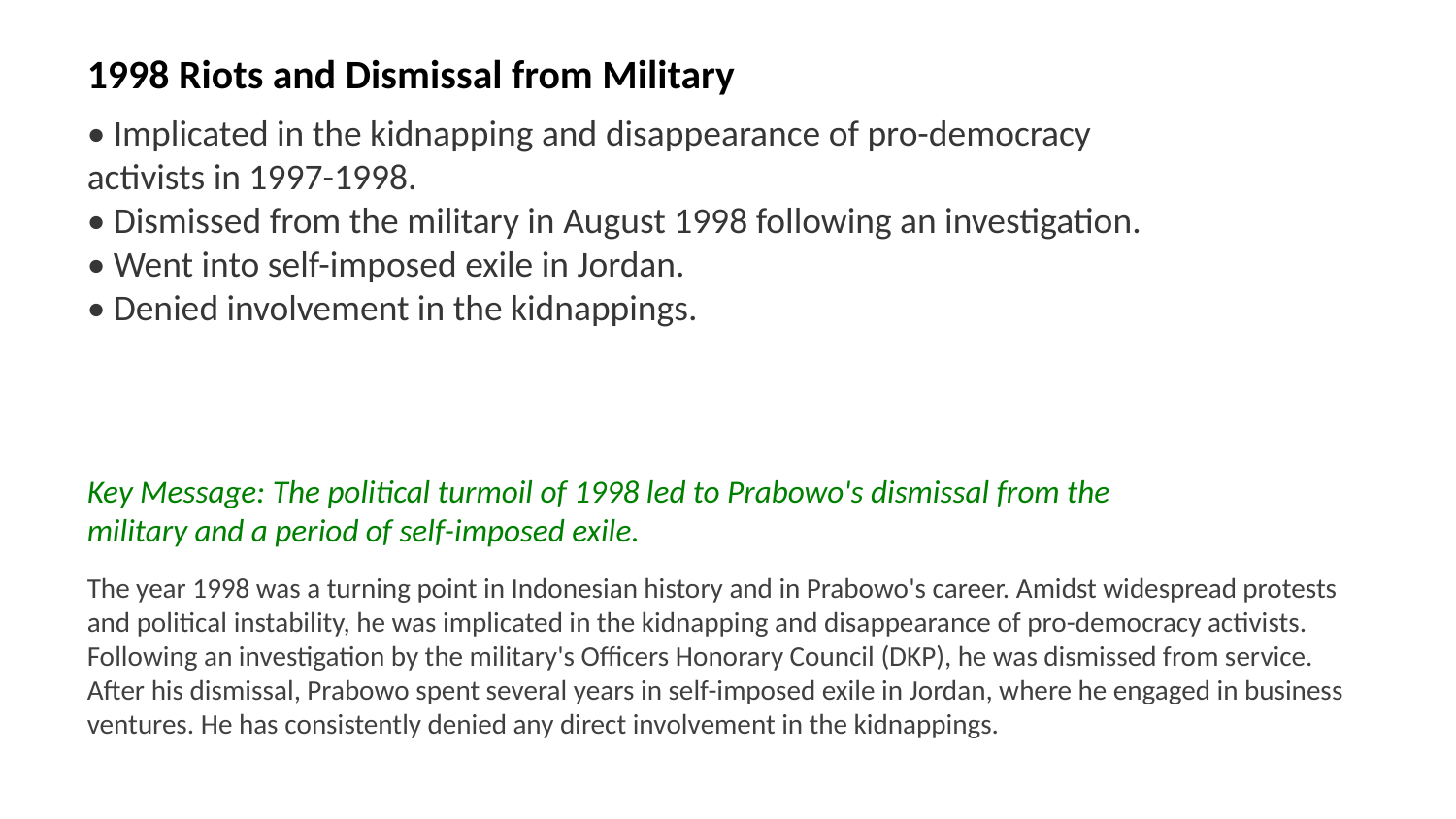

1998 Riots and Dismissal from Military
• Implicated in the kidnapping and disappearance of pro-democracy activists in 1997-1998.
• Dismissed from the military in August 1998 following an investigation.
• Went into self-imposed exile in Jordan.
• Denied involvement in the kidnappings.
Key Message: The political turmoil of 1998 led to Prabowo's dismissal from the military and a period of self-imposed exile.
The year 1998 was a turning point in Indonesian history and in Prabowo's career. Amidst widespread protests and political instability, he was implicated in the kidnapping and disappearance of pro-democracy activists. Following an investigation by the military's Officers Honorary Council (DKP), he was dismissed from service. After his dismissal, Prabowo spent several years in self-imposed exile in Jordan, where he engaged in business ventures. He has consistently denied any direct involvement in the kidnappings.
Images: 1998 Indonesian riots, pro-democracy activists, military investigation, Prabowo Subianto in Jordan